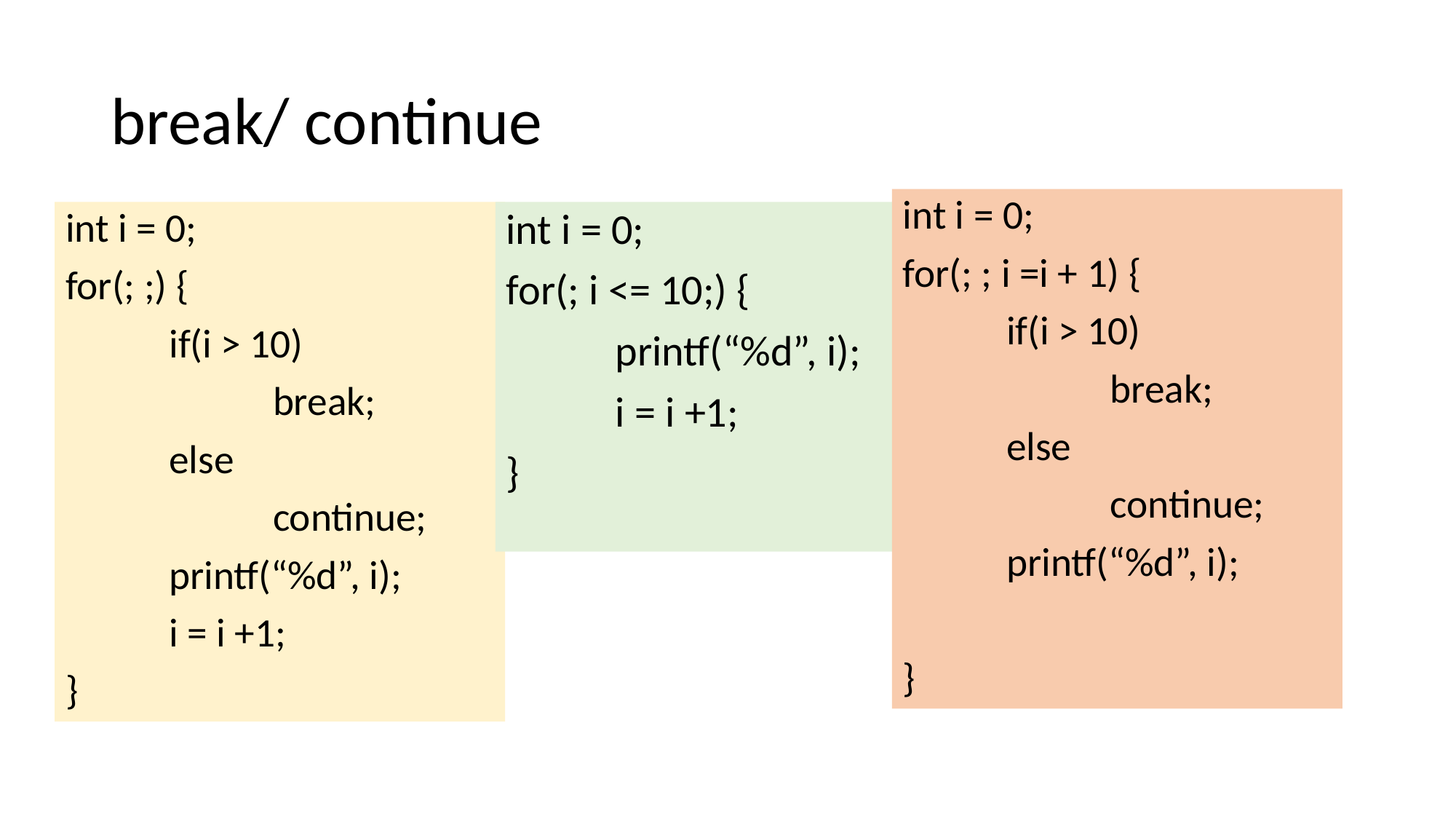

# break/ continue
int i = 0;
for(; ; i =i + 1) {
	if(i > 10)
		break;
	else
		continue;
	printf(“%d”, i);

}

int i = 0;
for(; ;) {
	if(i > 10)
		break;
	else
		continue;
	printf(“%d”, i);
	i = i +1;
}

int i = 0;
for(; i <= 10;) {
	printf(“%d”, i);
	i = i +1;
}